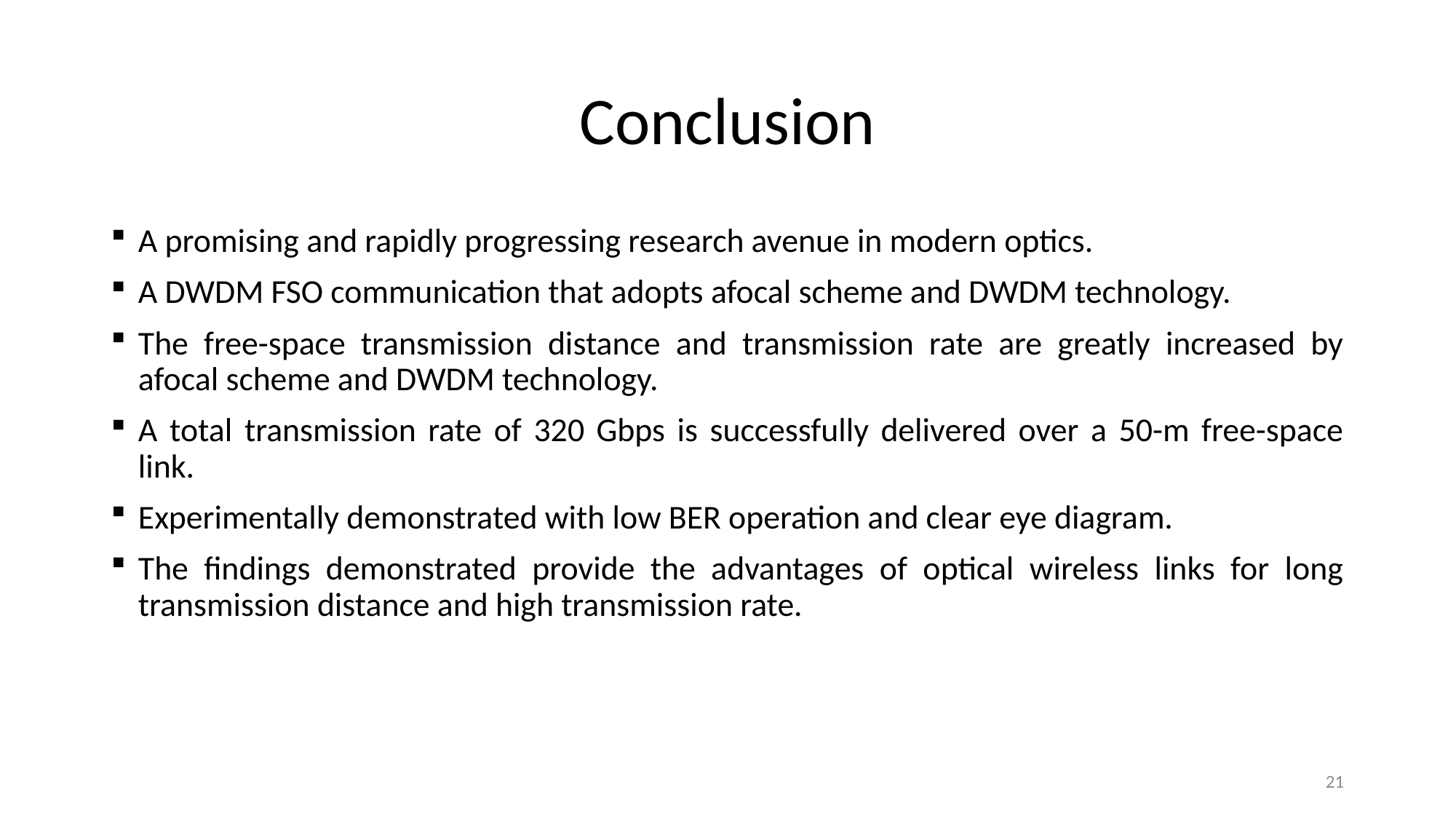

# Conclusion
A promising and rapidly progressing research avenue in modern optics.
A DWDM FSO communication that adopts afocal scheme and DWDM technology.
The free-space transmission distance and transmission rate are greatly increased by afocal scheme and DWDM technology.
A total transmission rate of 320 Gbps is successfully delivered over a 50-m free-space link.
Experimentally demonstrated with low BER operation and clear eye diagram.
The findings demonstrated provide the advantages of optical wireless links for long transmission distance and high transmission rate.
21